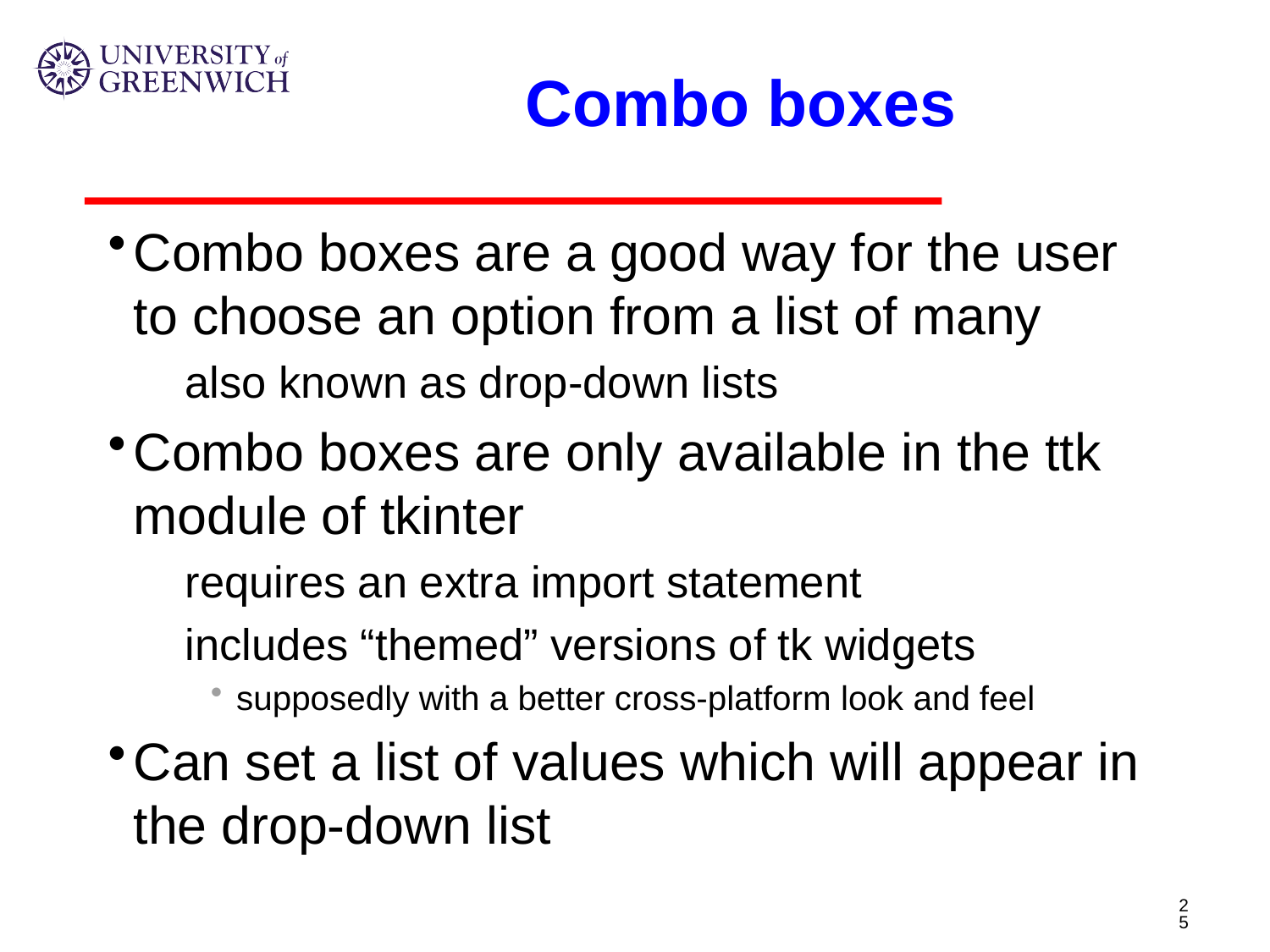

# Combo boxes
Combo boxes are a good way for the user to choose an option from a list of many
also known as drop-down lists
Combo boxes are only available in the ttk module of tkinter
requires an extra import statement
includes “themed” versions of tk widgets
supposedly with a better cross-platform look and feel
Can set a list of values which will appear in the drop-down list

25